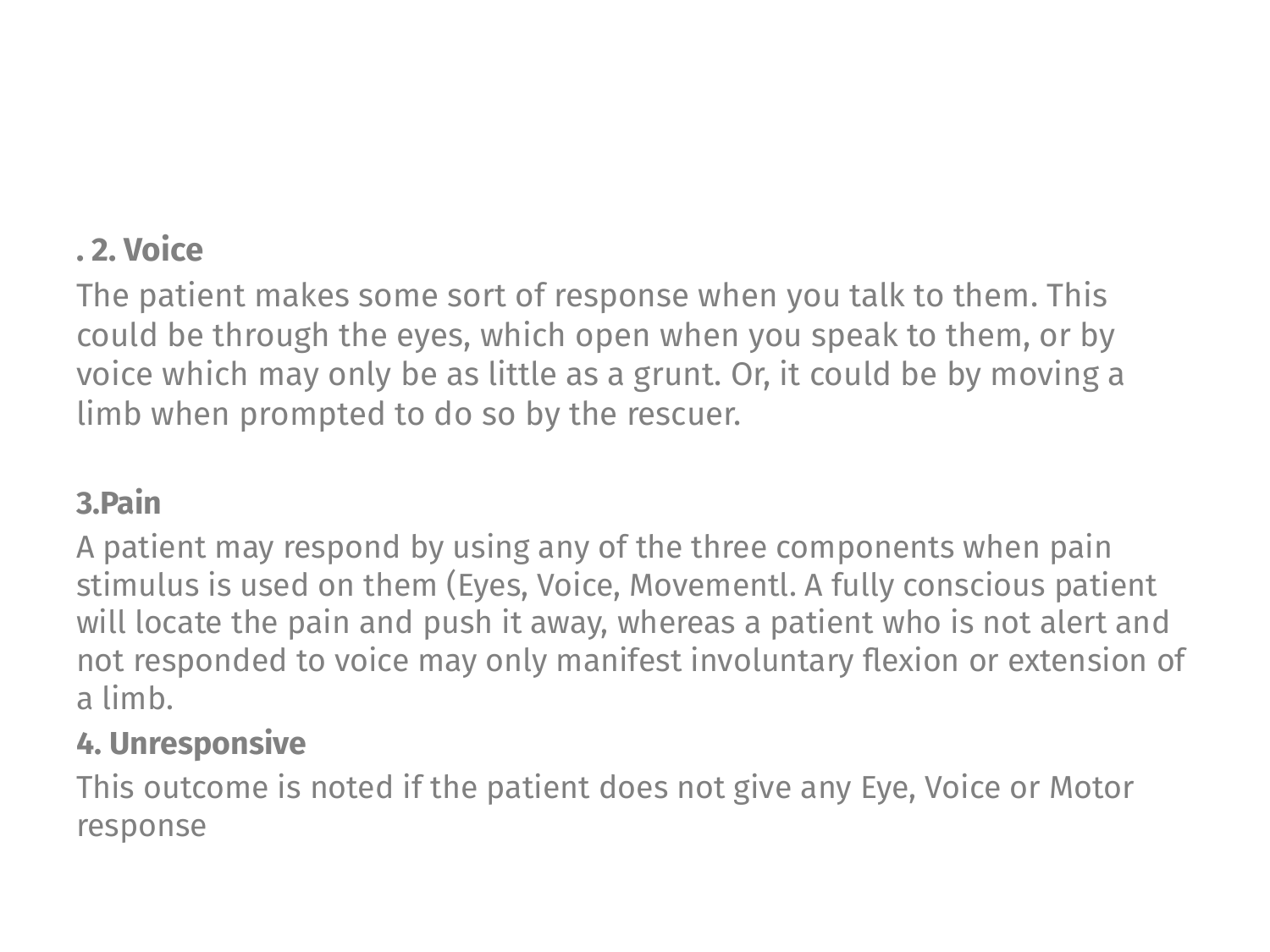

#
. 2. Voice
The patient makes some sort of response when you talk to them. This could be through the eyes, which open when you speak to them, or by voice which may only be as little as a grunt. Or, it could be by moving a limb when prompted to do so by the rescuer.

3.Pain
A patient may respond by using any of the three components when pain stimulus is used on them (Eyes, Voice, Movementl. A fully conscious patient will locate the pain and push it away, whereas a patient who is not alert and not responded to voice may only manifest involuntary flexion or extension of a limb.
4. Unresponsive
This outcome is noted if the patient does not give any Eye, Voice or Motor response